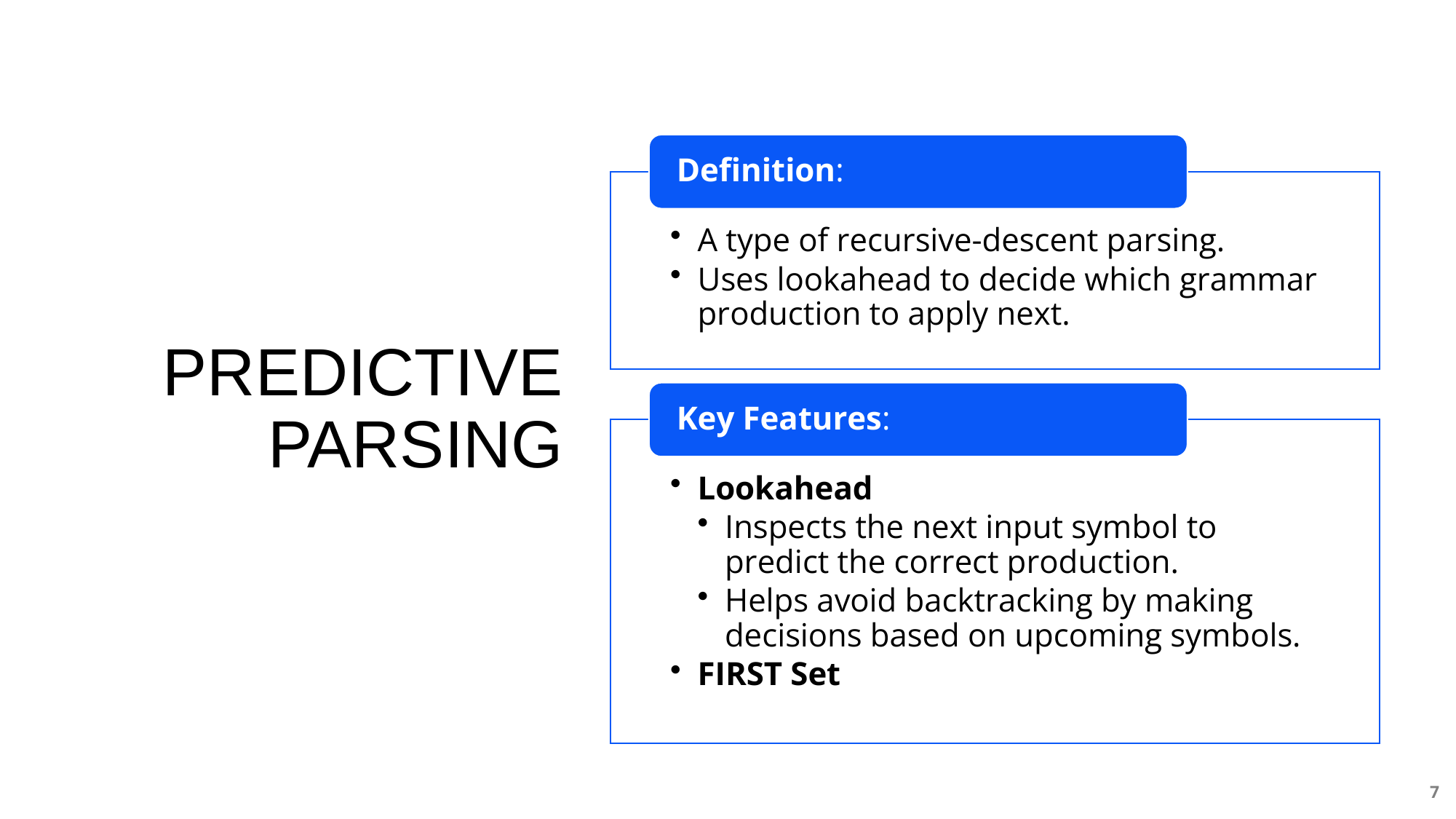

# PREDICTIVE PARSING
A type of recursive-descent parsing.
Uses lookahead to decide which grammar production to apply next.
Definition:
Lookahead
Inspects the next input symbol to predict the correct production.
Helps avoid backtracking by making decisions based on upcoming symbols.
FIRST Set
Key Features:
7